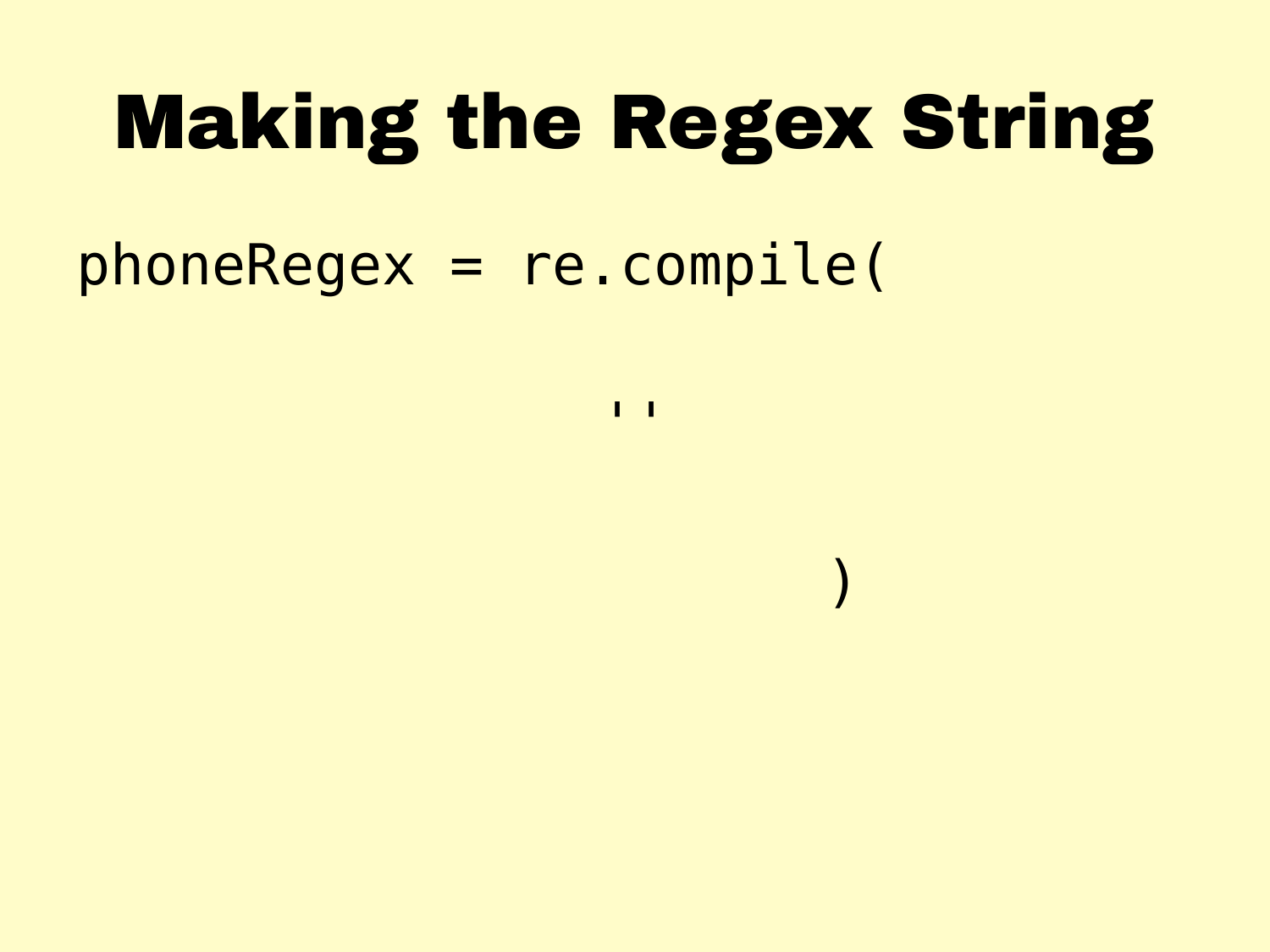

# Making the Regex String
phoneRegex = re.compile(

''

                      )